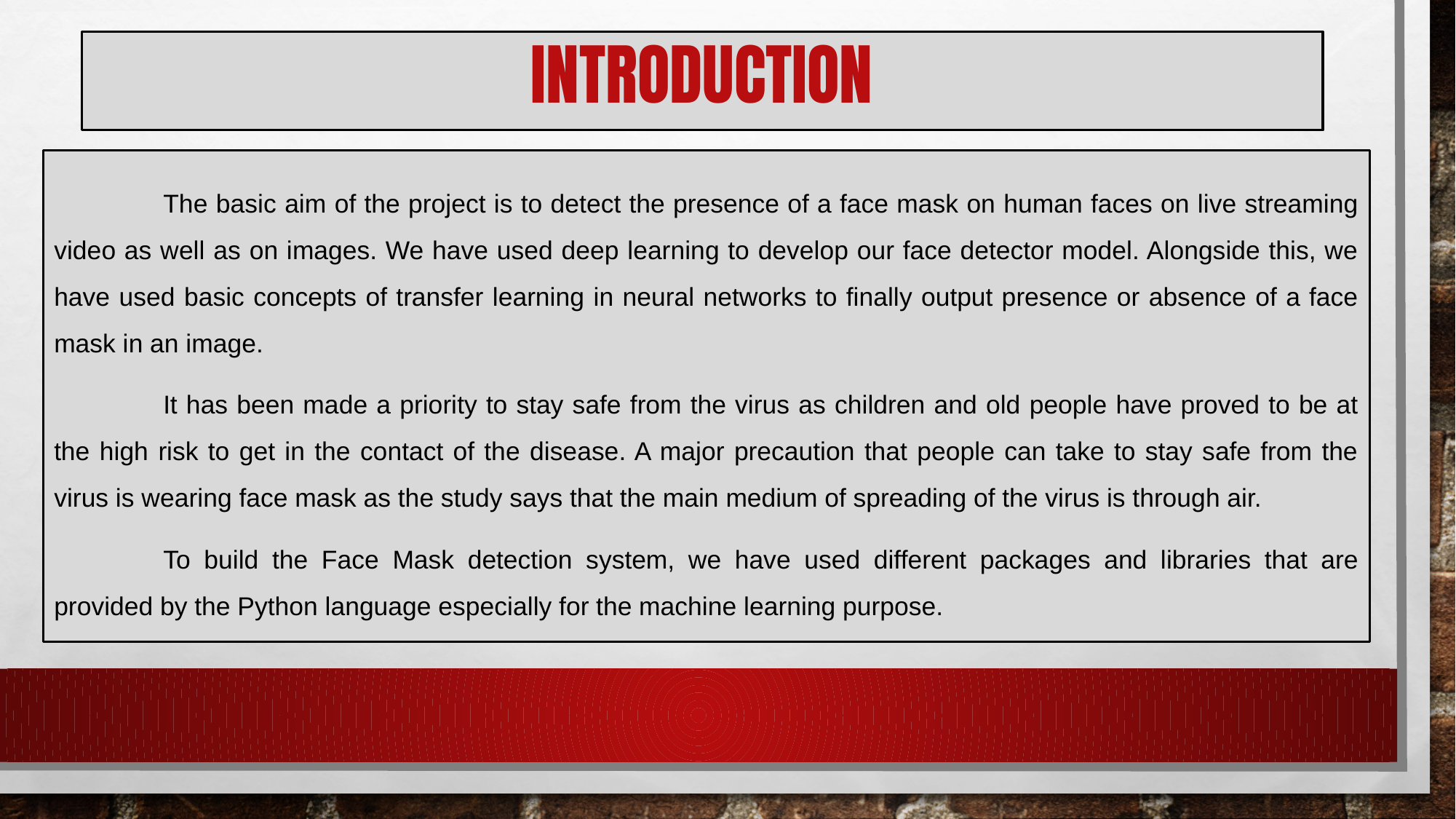

# INTRODUCTION
	The basic aim of the project is to detect the presence of a face mask on human faces on live streaming video as well as on images. We have used deep learning to develop our face detector model. Alongside this, we have used basic concepts of transfer learning in neural networks to finally output presence or absence of a face mask in an image.
	It has been made a priority to stay safe from the virus as children and old people have proved to be at the high risk to get in the contact of the disease. A major precaution that people can take to stay safe from the virus is wearing face mask as the study says that the main medium of spreading of the virus is through air.
	To build the Face Mask detection system, we have used different packages and libraries that are provided by the Python language especially for the machine learning purpose.